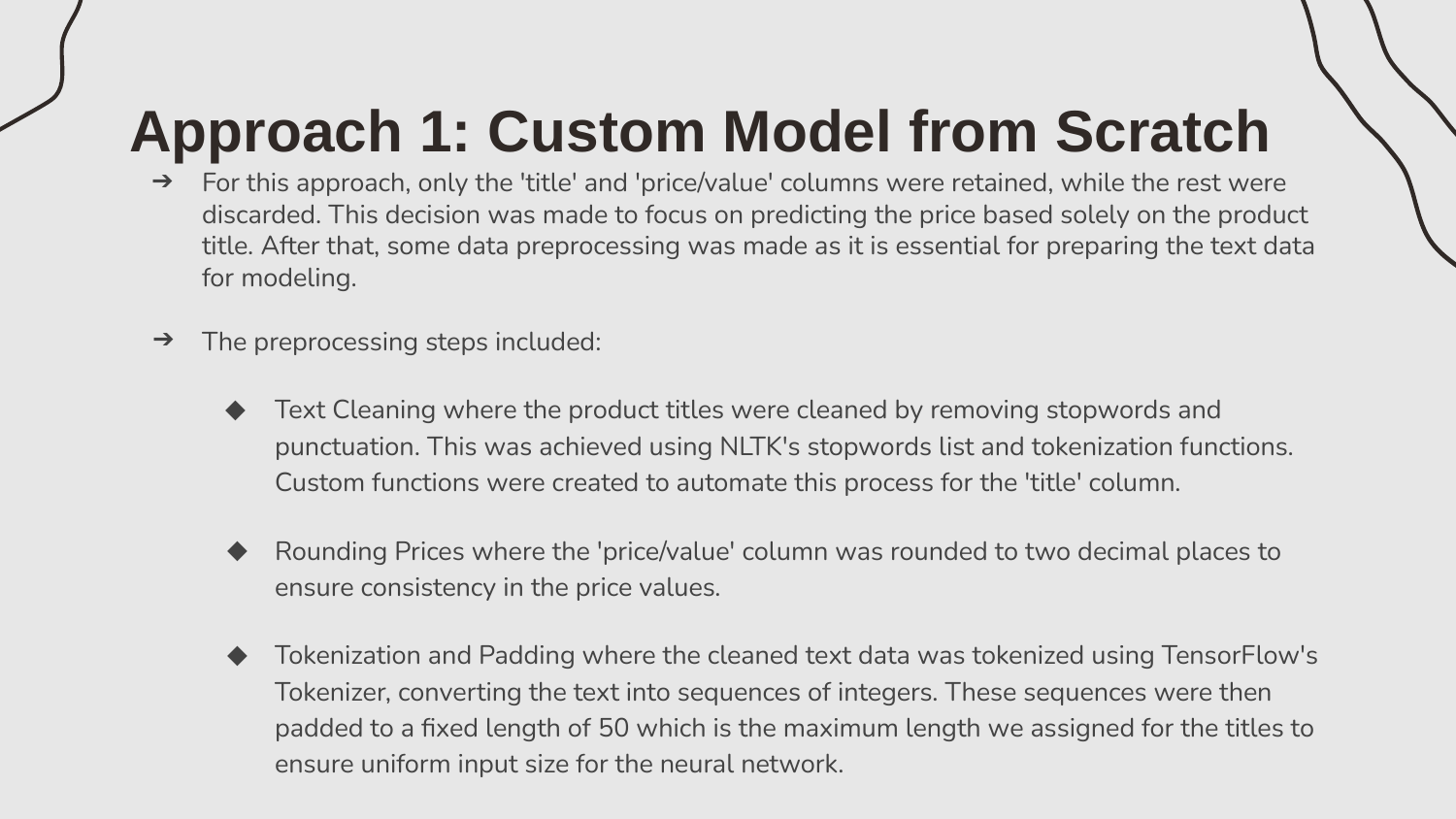

# Approach 1: Custom Model from Scratch
For this approach, only the 'title' and 'price/value' columns were retained, while the rest were discarded. This decision was made to focus on predicting the price based solely on the product title. After that, some data preprocessing was made as it is essential for preparing the text data for modeling.
The preprocessing steps included:
Text Cleaning where the product titles were cleaned by removing stopwords and punctuation. This was achieved using NLTK's stopwords list and tokenization functions. Custom functions were created to automate this process for the 'title' column.
Rounding Prices where the 'price/value' column was rounded to two decimal places to ensure consistency in the price values.
Tokenization and Padding where the cleaned text data was tokenized using TensorFlow's Tokenizer, converting the text into sequences of integers. These sequences were then padded to a fixed length of 50 which is the maximum length we assigned for the titles to ensure uniform input size for the neural network.